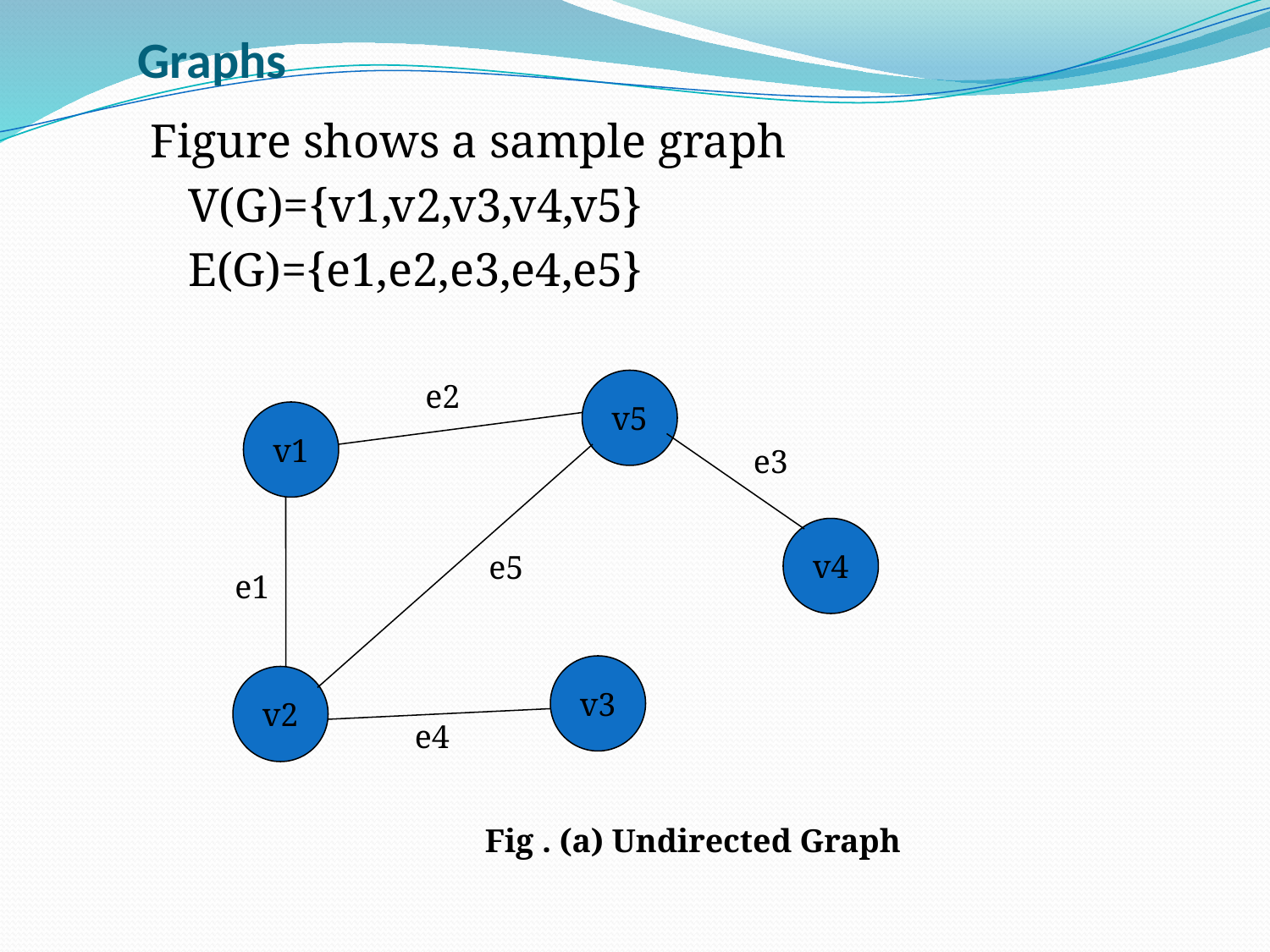

# Graphs
Figure shows a sample graph
	V(G)={v1,v2,v3,v4,v5}
	E(G)={e1,e2,e3,e4,e5}
e2
v5
v1

e3

v4
e5
e1
v3
v2

e4
Fig . (a) Undirected Graph